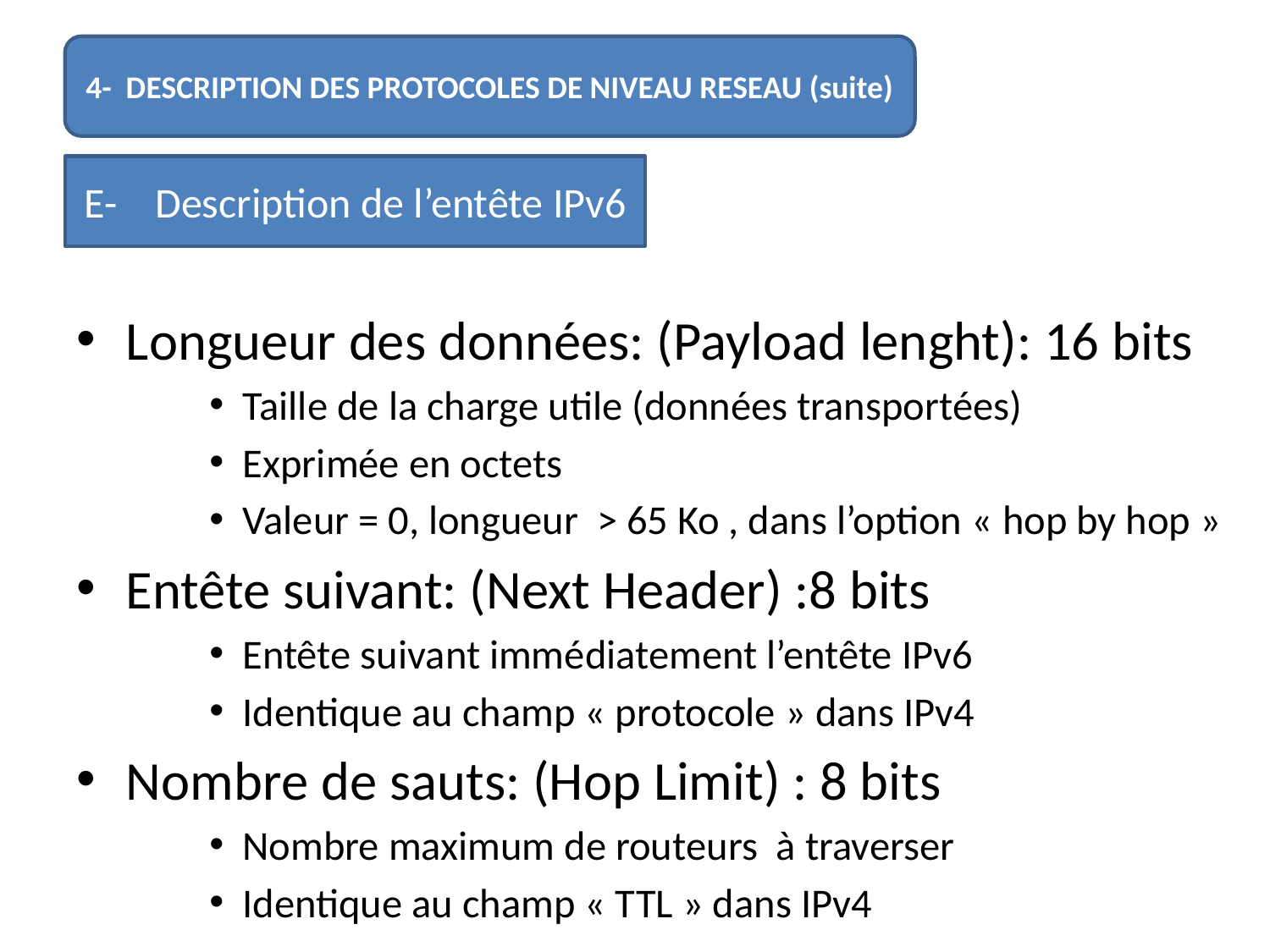

4-  DESCRIPTION DES PROTOCOLES DE NIVEAU RESEAU (suite)
#
E-    Description de l’entête IPv6

Longueur des données: (Payload lenght): 16 bits
Taille de la charge utile (données transportées)
Exprimée en octets
Valeur = 0, longueur  > 65 Ko , dans l’option « hop by hop »
Entête suivant: (Next Header) :8 bits
Entête suivant immédiatement l’entête IPv6
Identique au champ « protocole » dans IPv4
Nombre de sauts: (Hop Limit) : 8 bits
Nombre maximum de routeurs  à traverser
Identique au champ « TTL » dans IPv4